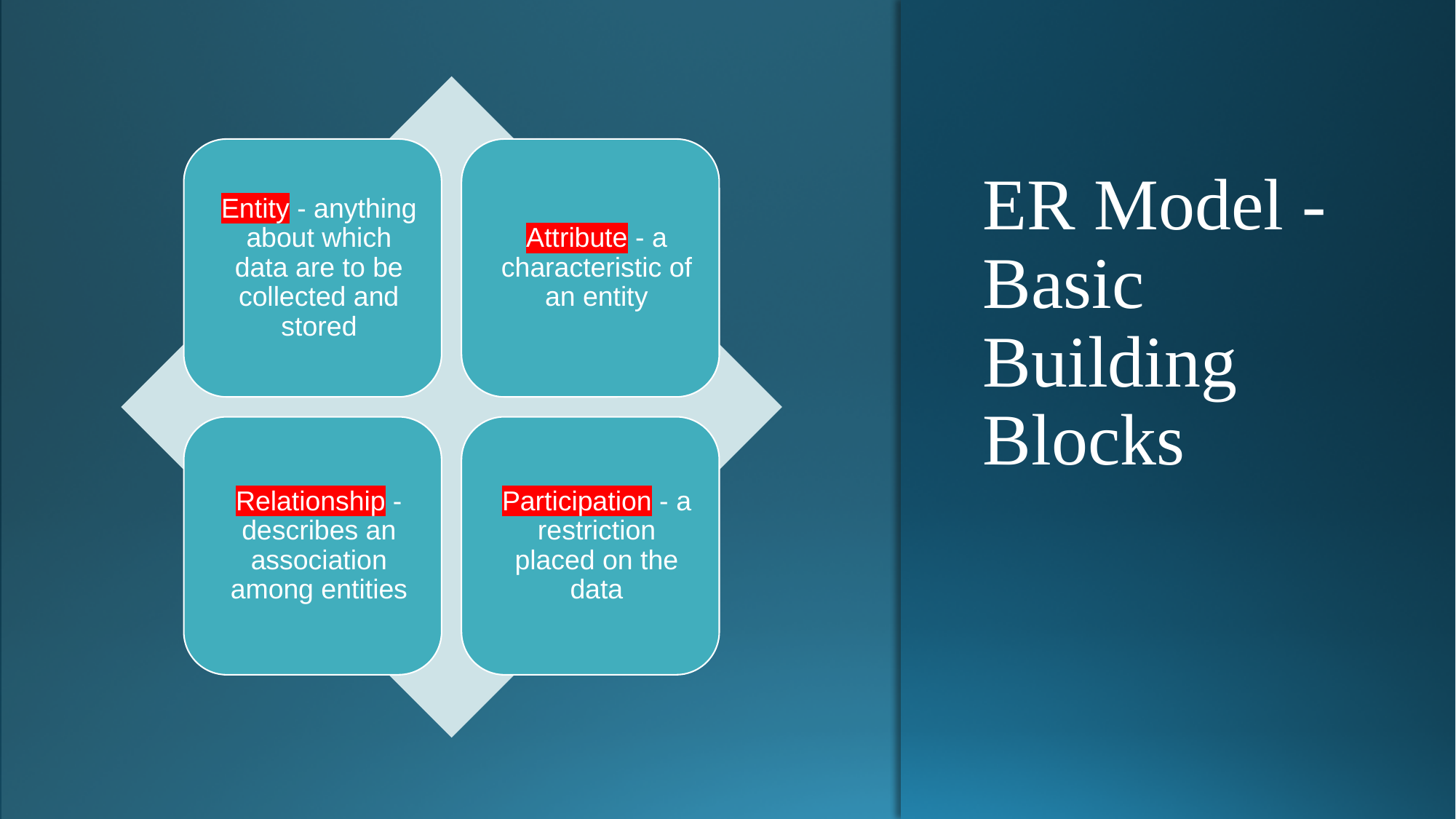

Entity - anything about which data are to be collected and stored
Attribute - a characteristic of an entity
Relationship - describes an association among entities
Participation - a restriction placed on the data
# ER Model - Basic Building Blocks